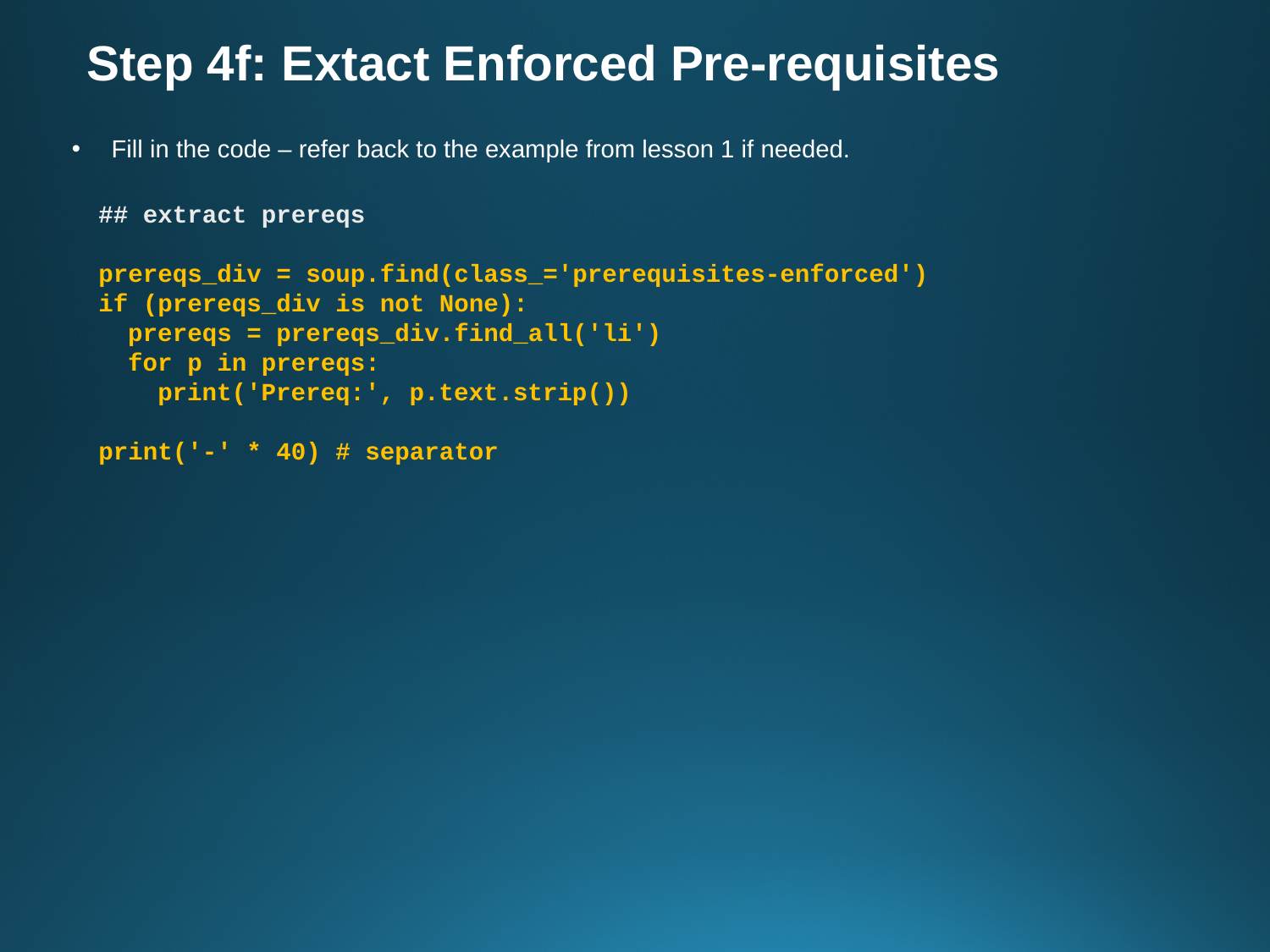

# Step 4f: Extact Enforced Pre-requisites
Fill in the code – refer back to the example from lesson 1 if needed.

  ## extract prereqs

  prereqs_div = soup.find(class_='prerequisites-enforced')
  if (prereqs_div is not None):
    prereqs = prereqs_div.find_all('li')
    for p in prereqs:
      print('Prereq:', p.text.strip())
  print('-' * 40) # separator